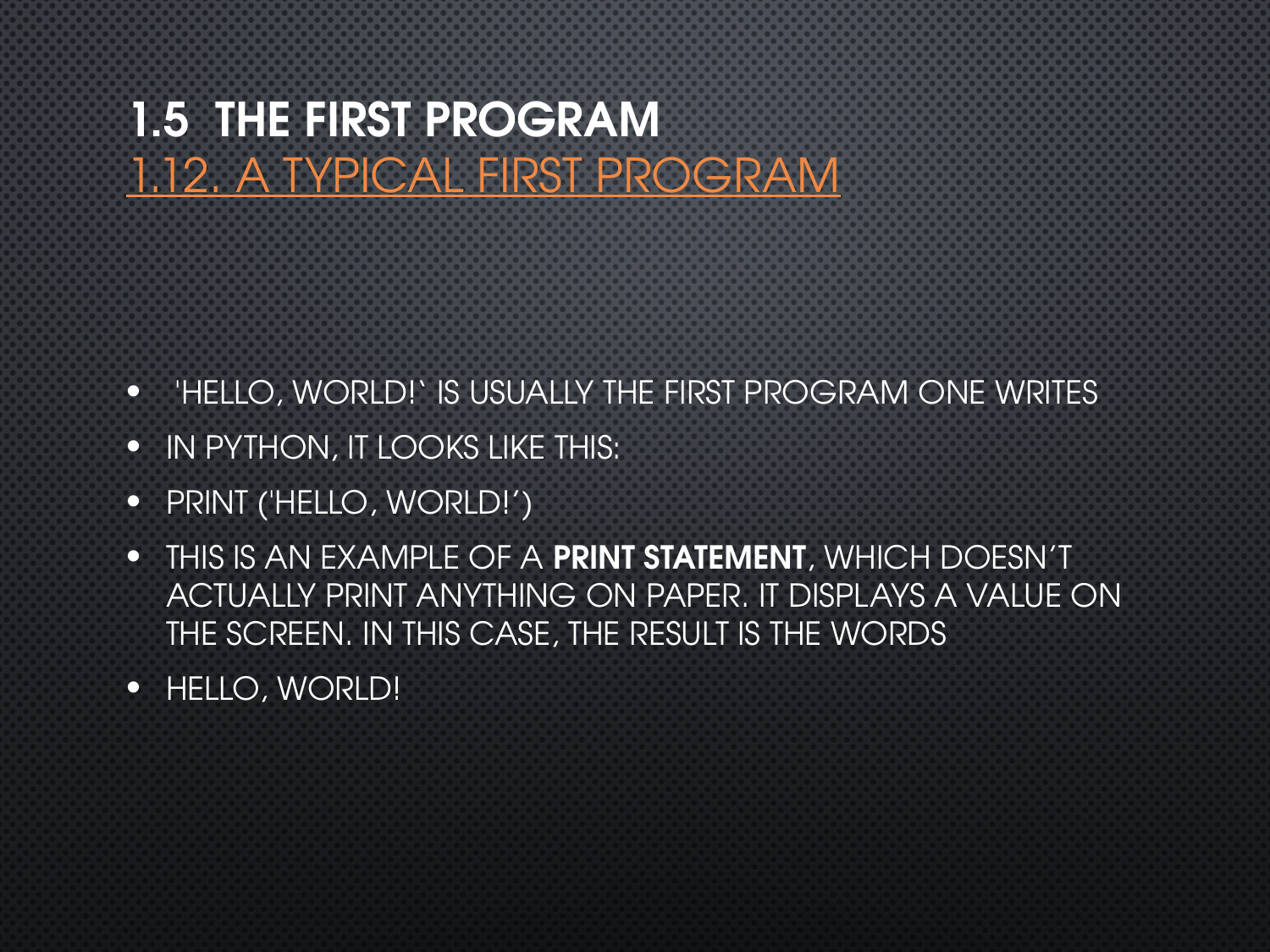

# 1.5  The first program  1.12. A Typical First Program
 'Hello, World!‘ is usually the first program one writes
In Python, it looks like this:
print ('Hello, World!’)
This is an example of a print statement, which doesn’t actually print anything on paper. It displays a value on the screen. In this case, the result is the words
Hello, World!